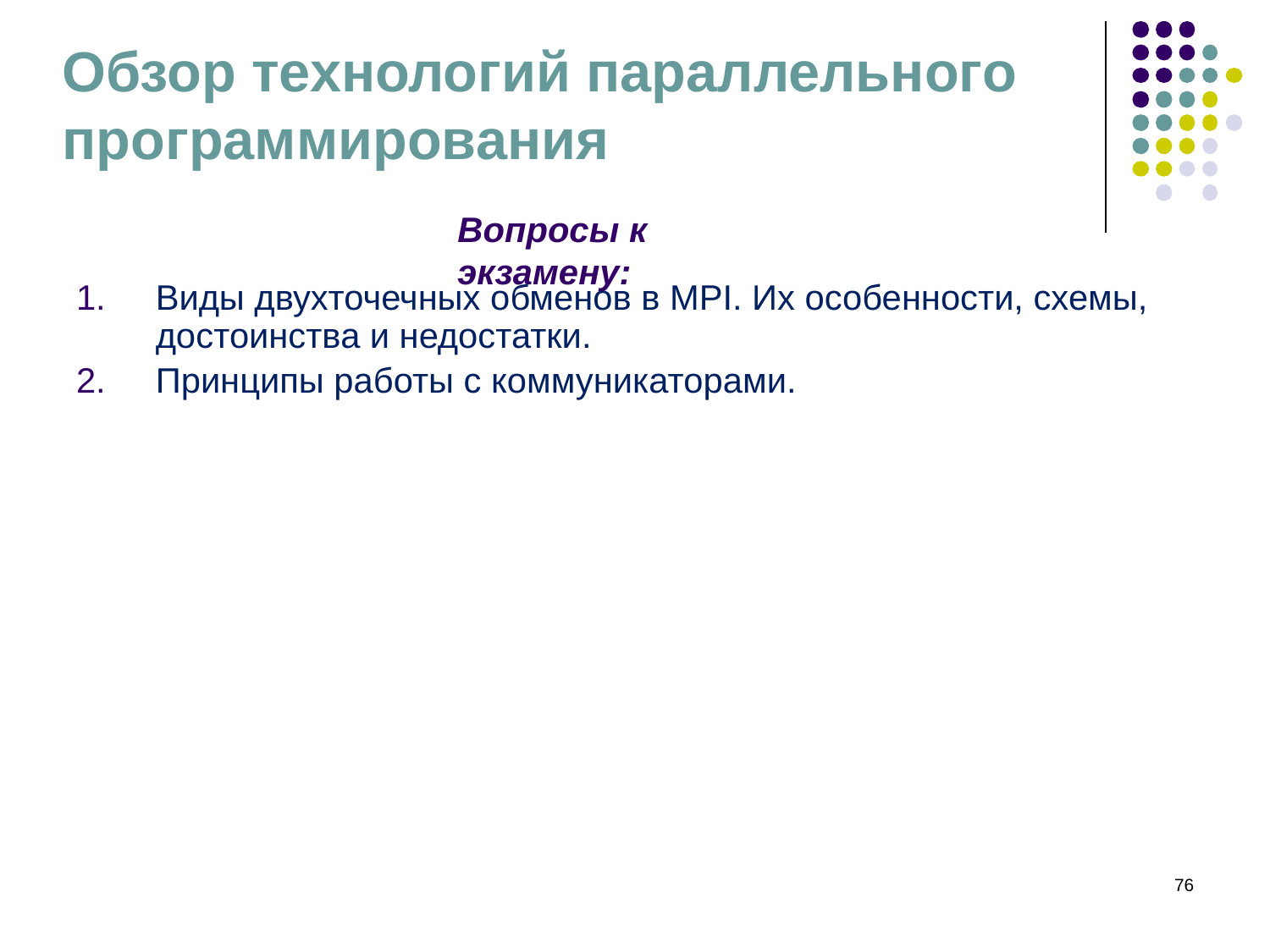

# Обзор технологий параллельного программирования
Вопросы к экзамену:
Виды двухточечных обменов в MPI. Их особенности, схемы, достоинства и недостатки.
Принципы работы с коммуникаторами.

76